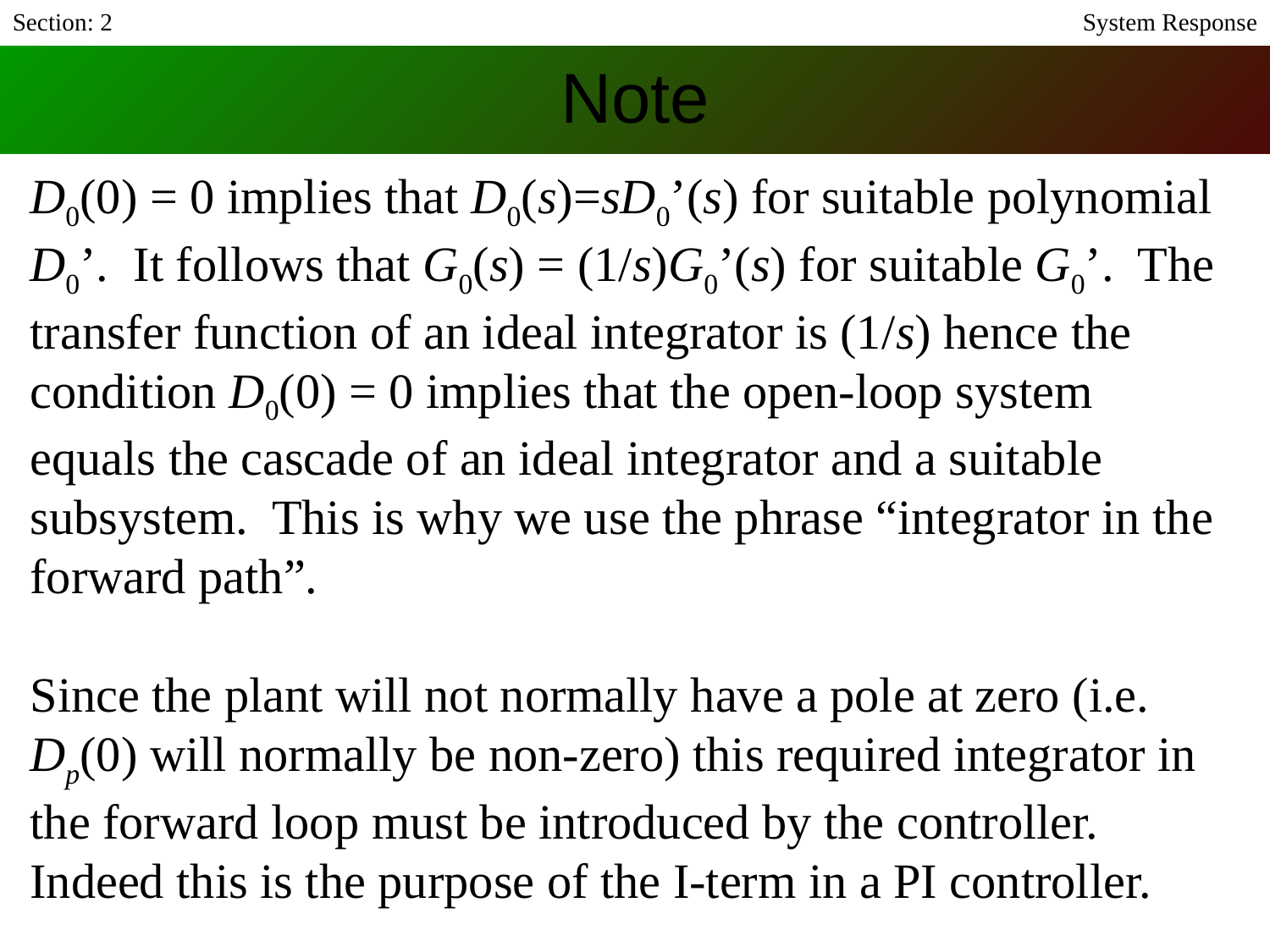

Section: 2
System Response

# Note
D0(0) = 0 implies that D0(s)=sD0’(s) for suitable polynomial D0’.  It follows that G0(s) = (1/s)G0’(s) for suitable G0’.  The transfer function of an ideal integrator is (1/s) hence the condition D0(0) = 0 implies that the open-loop system equals the cascade of an ideal integrator and a suitable subsystem.  This is why we use the phrase “integrator in the forward path”.

Since the plant will not normally have a pole at zero (i.e. Dp(0) will normally be non-zero) this required integrator in the forward loop must be introduced by the controller. Indeed this is the purpose of the I-term in a PI controller.